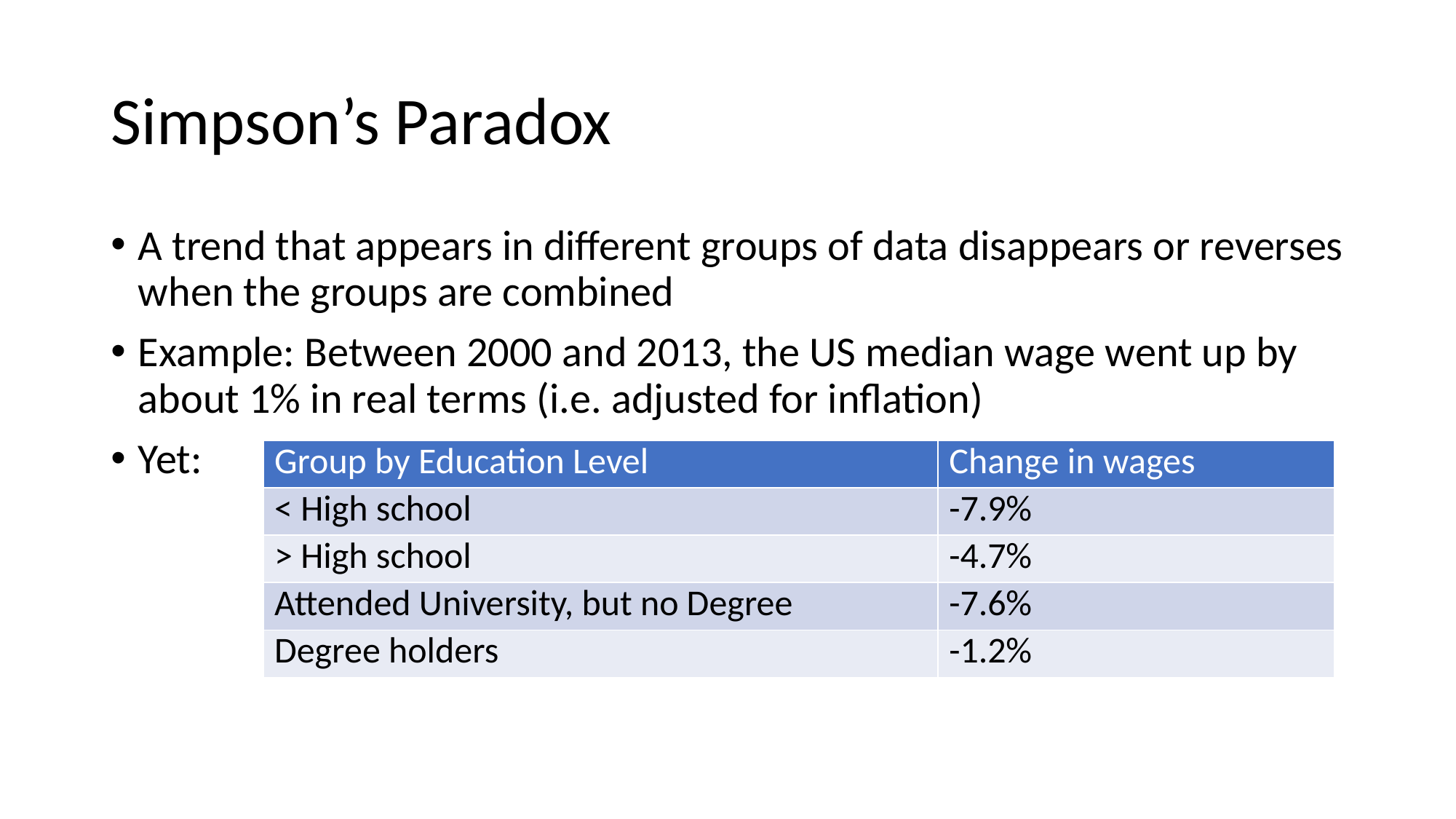

# Simpson’s Paradox
A trend that appears in different groups of data disappears or reverses when the groups are combined
Example: Between 2000 and 2013, the US median wage went up by about 1% in real terms (i.e. adjusted for inflation)
Yet:

| Group by Education Level | Change in wages |
| --- | --- |
| < High school | -7.9% |
| > High school | -4.7% |
| Attended University, but no Degree | -7.6% |
| Degree holders | -1.2% |